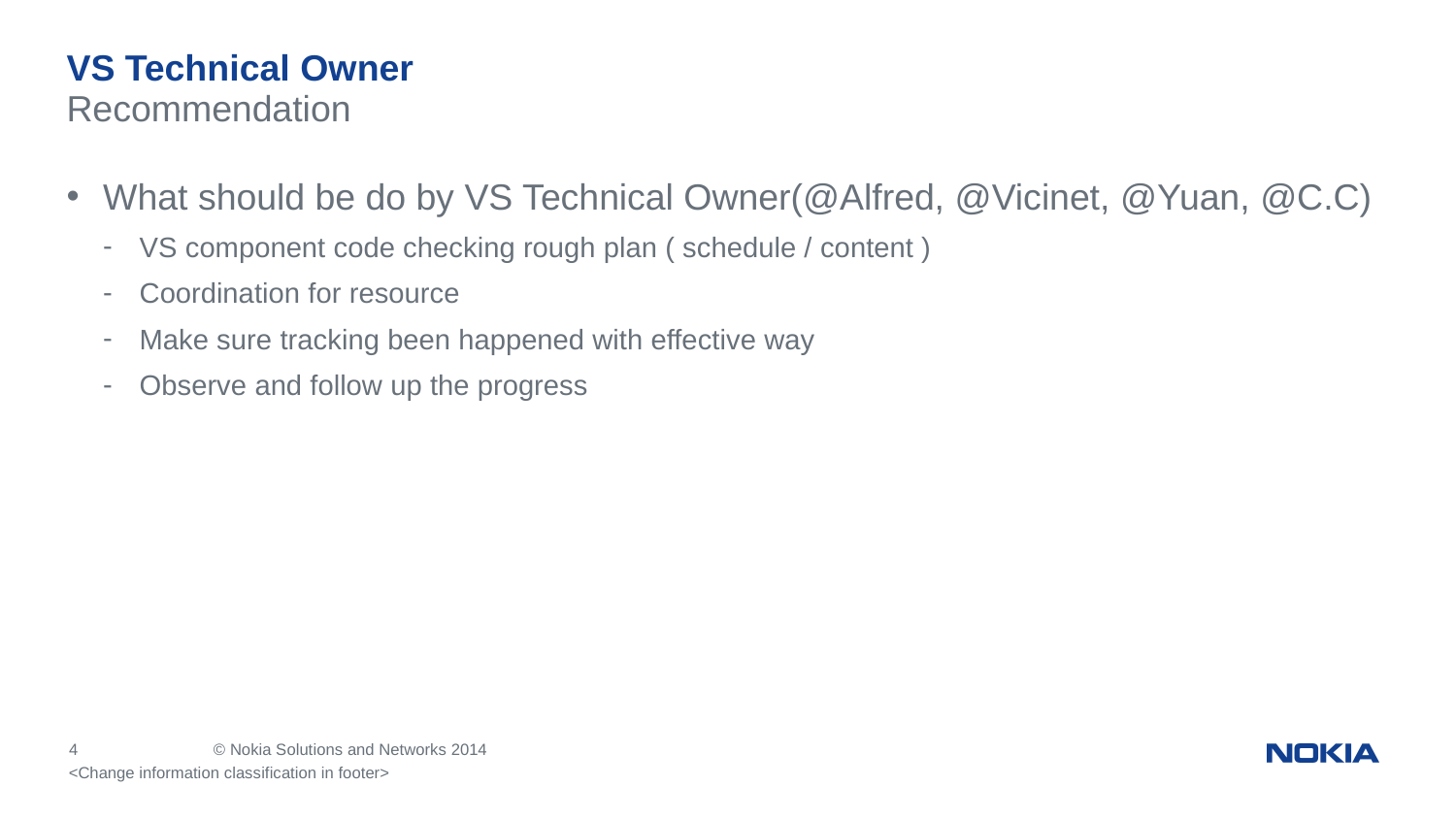

# VS Technical Owner
Recommendation
What should be do by VS Technical Owner(@Alfred, @Vicinet, @Yuan, @C.C)
VS component code checking rough plan ( schedule / content )
Coordination for resource
Make sure tracking been happened with effective way
Observe and follow up the progress

<Change information classification in footer>